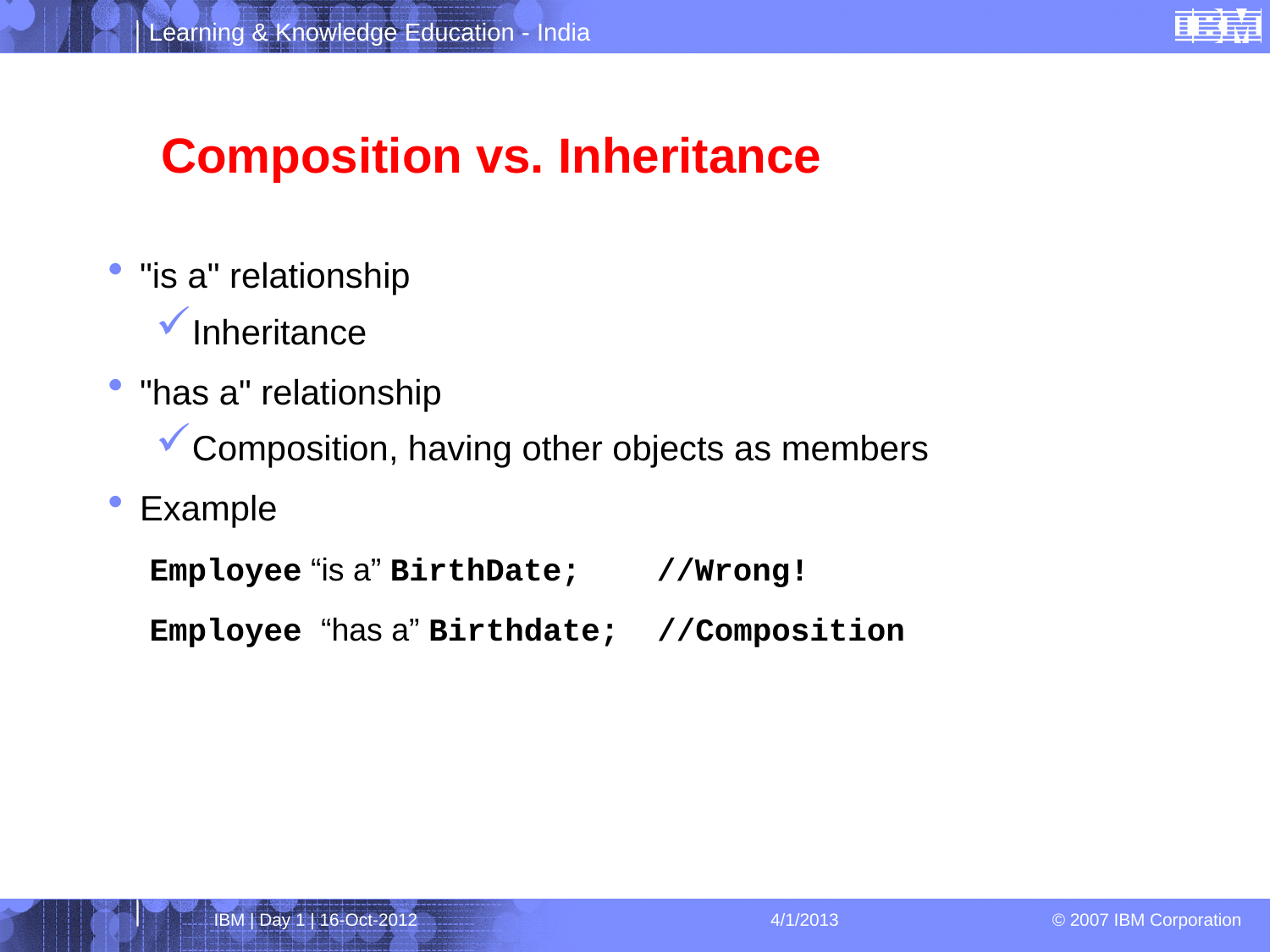

# Composition vs. Inheritance
"is a" relationship
Inheritance
"has a" relationship
Composition, having other objects as members
Example
	 Employee “is a” BirthDate;    //Wrong!
	 Employee “has a” Birthdate;  //Composition

IBM | Day 1 | 16-Oct-2012
4/1/2013